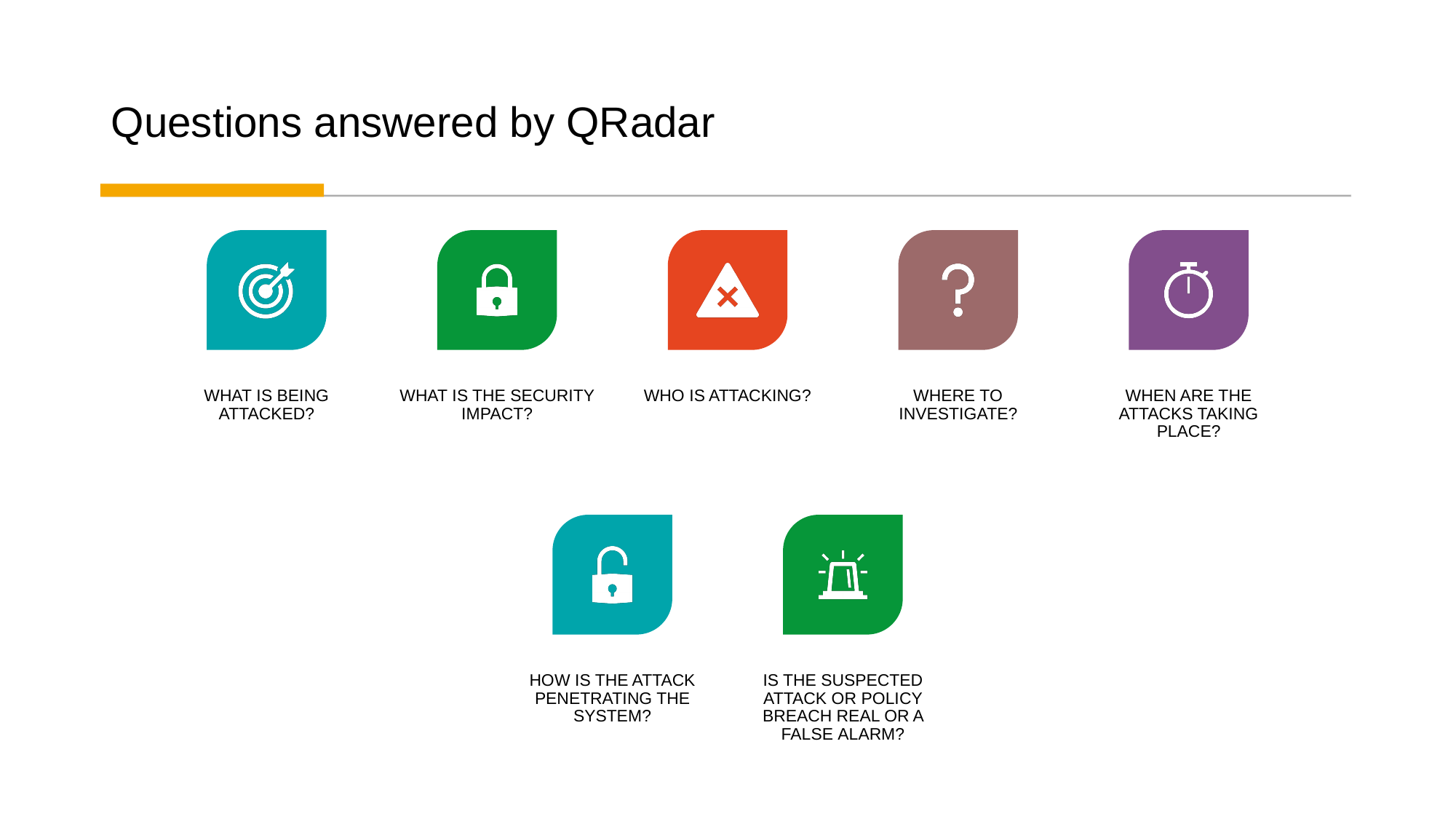

# Questions answered by QRadar

WHAT IS BEING ATTACKED?

WHAT IS THE SECURITY IMPACT?

WHO IS ATTACKING?

WHERE TO INVESTIGATE?

WHEN ARE THE ATTACKS TAKING PLACE?

HOW IS THE ATTACK PENETRATING THE SYSTEM?

IS THE SUSPECTED ATTACK OR POLICY BREACH REAL OR A FALSE ALARM?